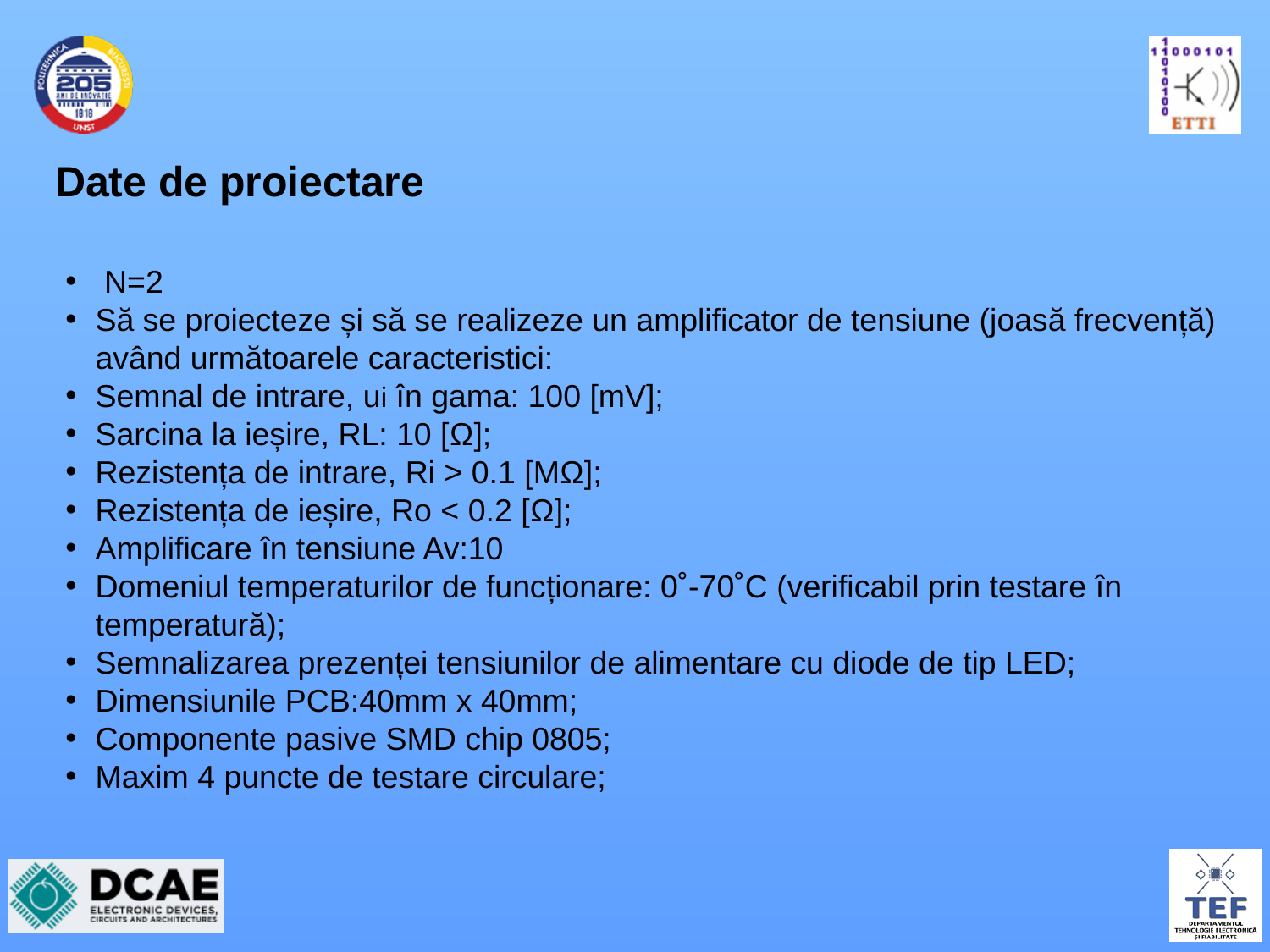

# Date de proiectare
 N=2
Să se proiecteze și să se realizeze un amplificator de tensiune (joasă frecvență) având următoarele caracteristici:
Semnal de intrare, ui în gama: 100 [mV];
Sarcina la ieșire, RL: 10 [Ω];
Rezistența de intrare, Ri > 0.1 [MΩ];
Rezistența de ieșire, Ro < 0.2 [Ω];
Amplificare în tensiune Av:10
Domeniul temperaturilor de funcționare: 0˚-70˚C (verificabil prin testare în temperatură);
Semnalizarea prezenței tensiunilor de alimentare cu diode de tip LED;
Dimensiunile PCB:40mm x 40mm;
Componente pasive SMD chip 0805;
Maxim 4 puncte de testare circulare;